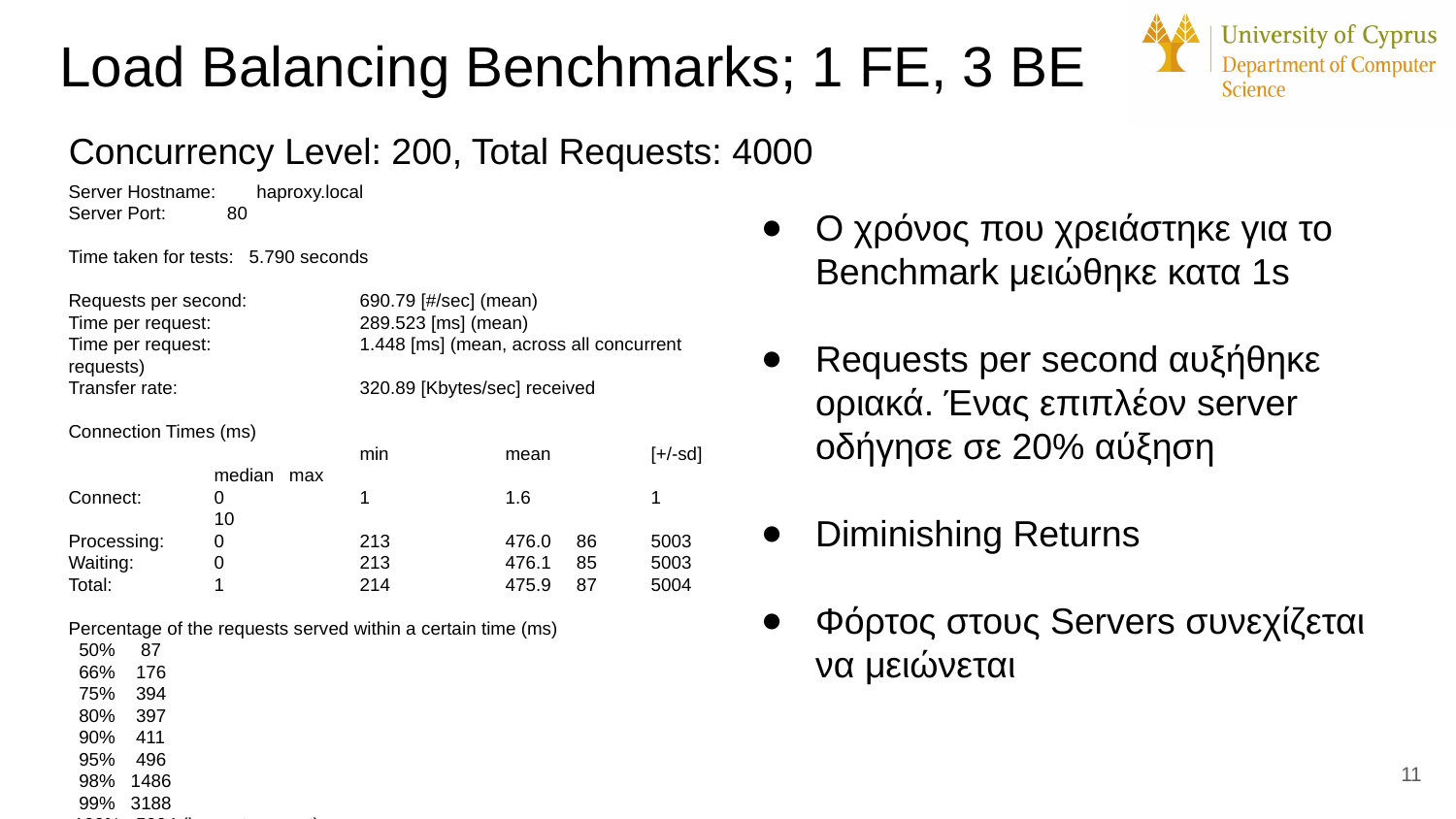

# Load Balancing Benchmarks; 1 FE, 3 BE

Concurrency Level: 200, Total Requests: 4000

Server Hostname:        haproxy.local
Server Port:            80

Time taken for tests:   5.790 seconds

Requests per second:    	690.79 [#/sec] (mean)
Time per request:       	289.523 [ms] (mean)
Time per request:       	1.448 [ms] (mean, across all concurrent requests)
Transfer rate:          	320.89 [Kbytes/sec] received

Connection Times (ms)
              		min  	mean	[+/-sd] 	median   max
Connect:        	0    	1   	1.6      	1      	10
Processing:     	0  	213 	476.0     86    	5003
Waiting:        	0  	213 	476.1     85    	5003
Total:          	1  	214 	475.9     87    	5004

Percentage of the requests served within a certain time (ms)
  50%     87
  66%    176
  75%    394
  80%    397
  90%    411
  95%    496
  98%   1486
  99%   3188
 100%   5004 (longest request)
Successful Requests: 4000

Ο χρόνος που χρειάστηκε για το Benchmark μειώθηκε κατα 1s

Requests per second αυξήθηκε οριακά. Ένας επιπλέον server οδήγησε σε 20% αύξηση

Diminishing Returns

Φόρτος στους Servers συνεχίζεται να μειώνεται
11